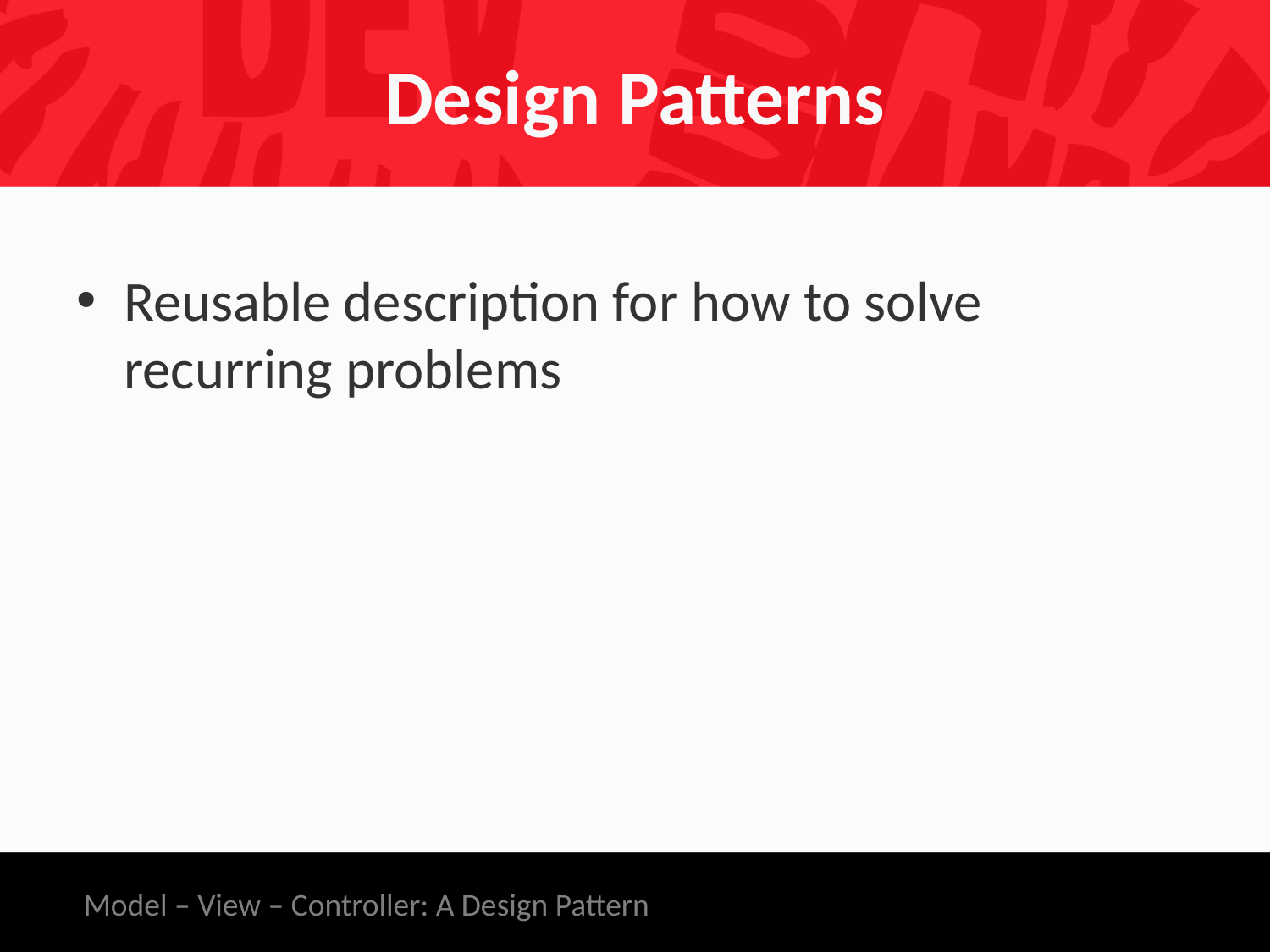

# Design Patterns
Reusable description for how to solve recurring problems
Model – View – Controller: A Design Pattern